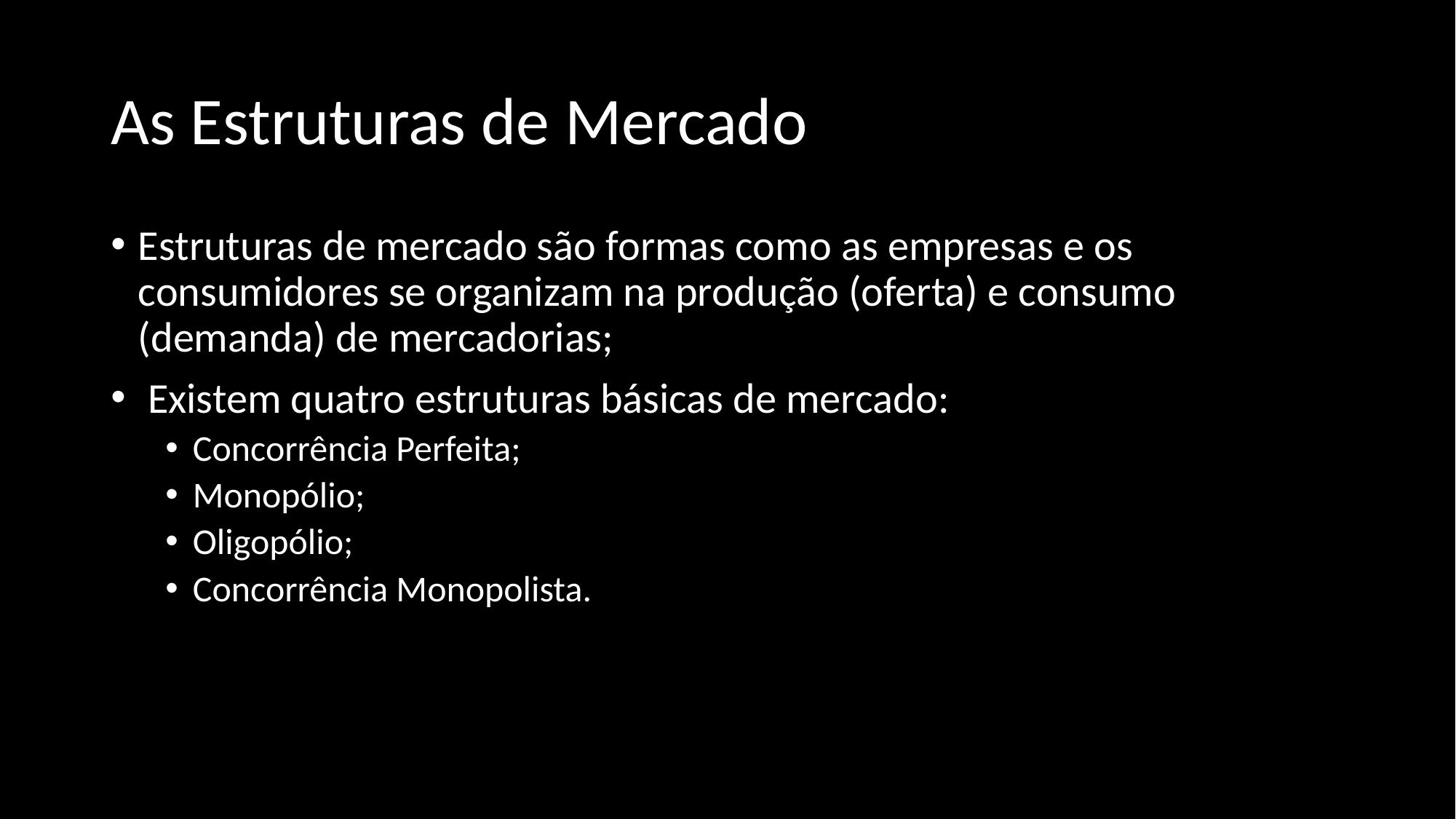

# As Estruturas de Mercado
Estruturas de mercado são formas como as empresas e os consumidores se organizam na produção (oferta) e consumo (demanda) de mercadorias;
 Existem quatro estruturas básicas de mercado:
Concorrência Perfeita;
Monopólio;
Oligopólio;
Concorrência Monopolista.